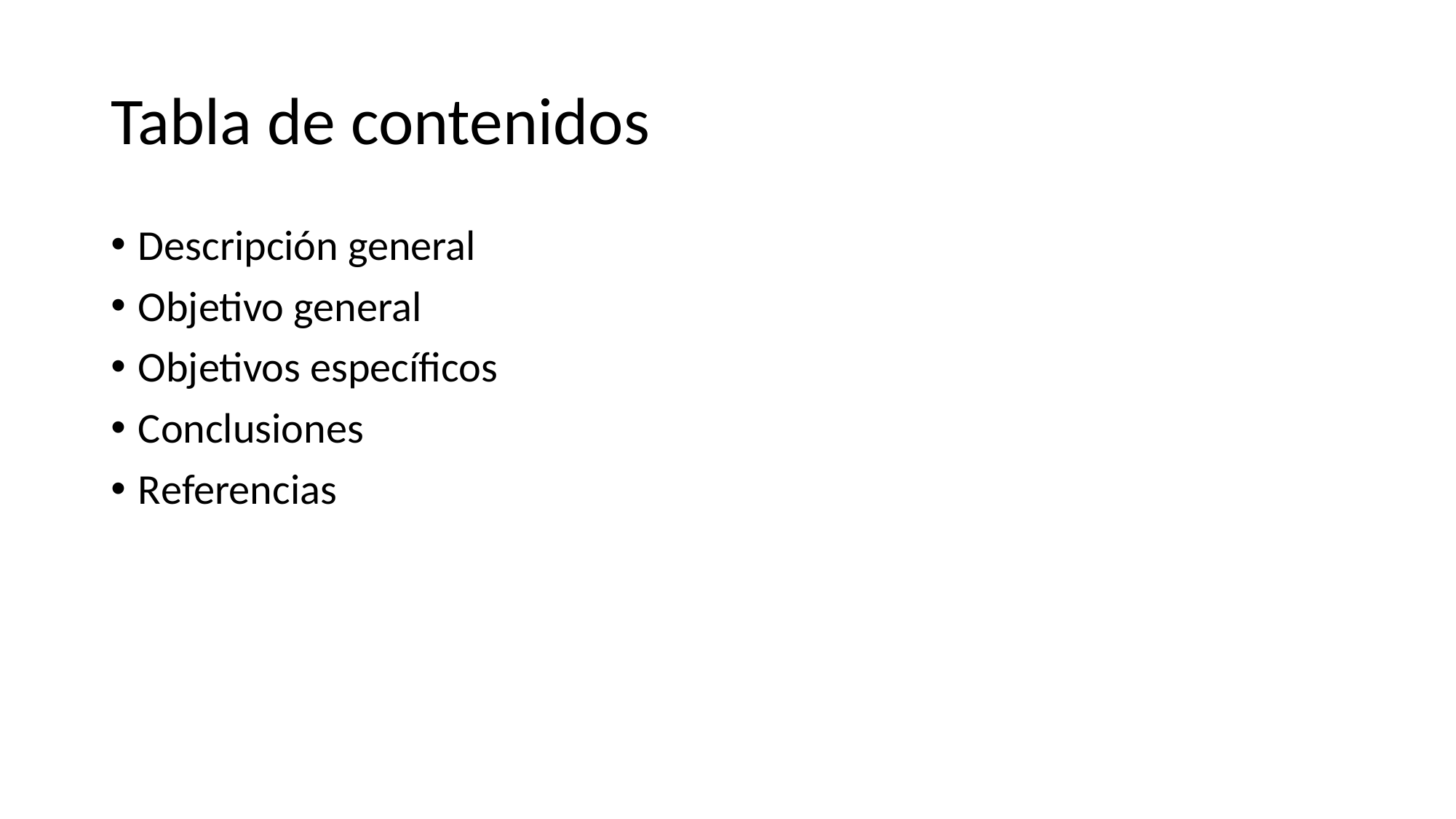

# Tabla de contenidos
Descripción general
Objetivo general
Objetivos específicos
Conclusiones
Referencias